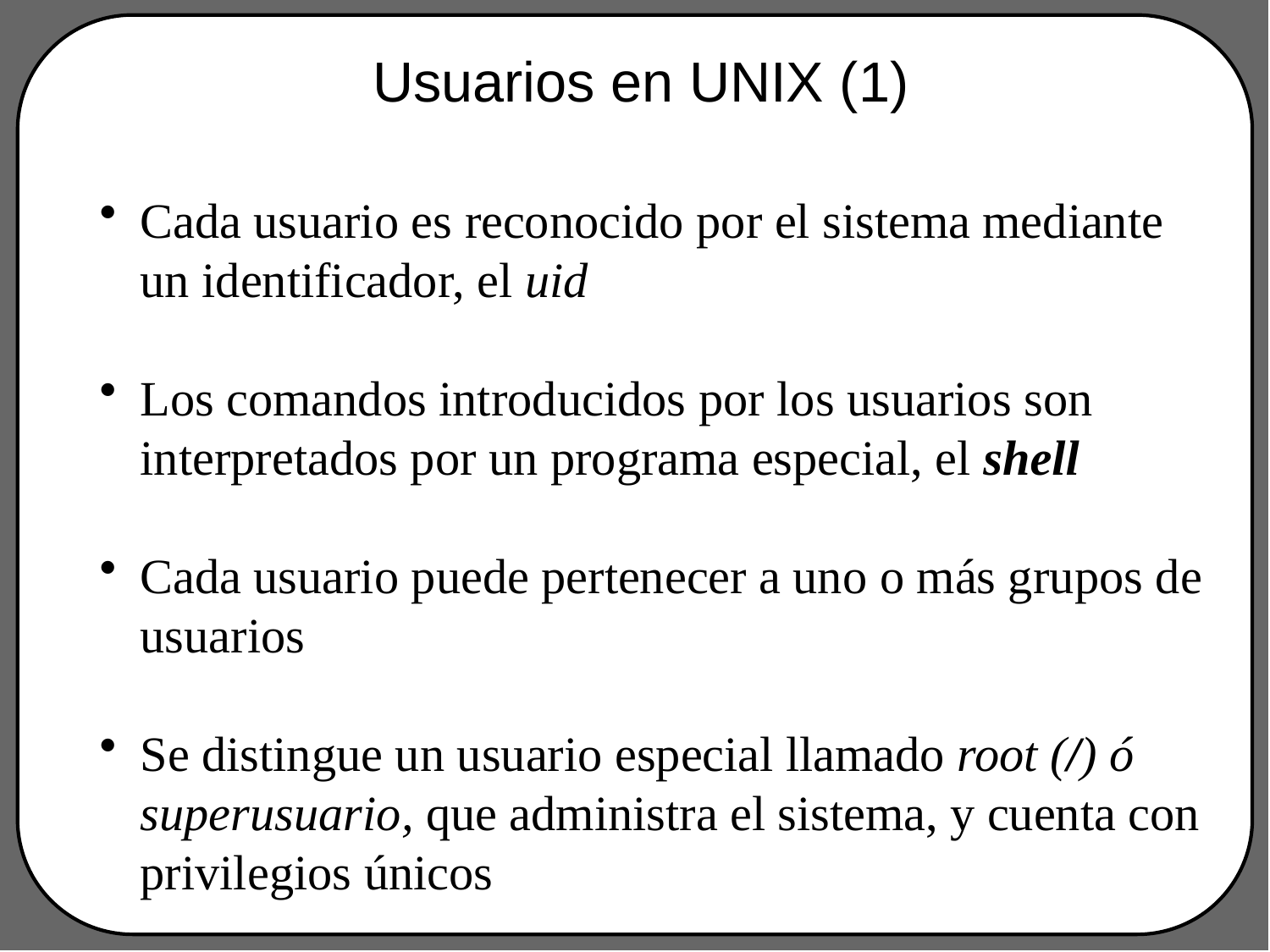

# Usuarios en UNIX (1)
Cada usuario es reconocido por el sistema mediante un identificador, el uid
Los comandos introducidos por los usuarios son interpretados por un programa especial, el shell
Cada usuario puede pertenecer a uno o más grupos de usuarios
Se distingue un usuario especial llamado root (/) ó superusuario, que administra el sistema, y cuenta con privilegios únicos